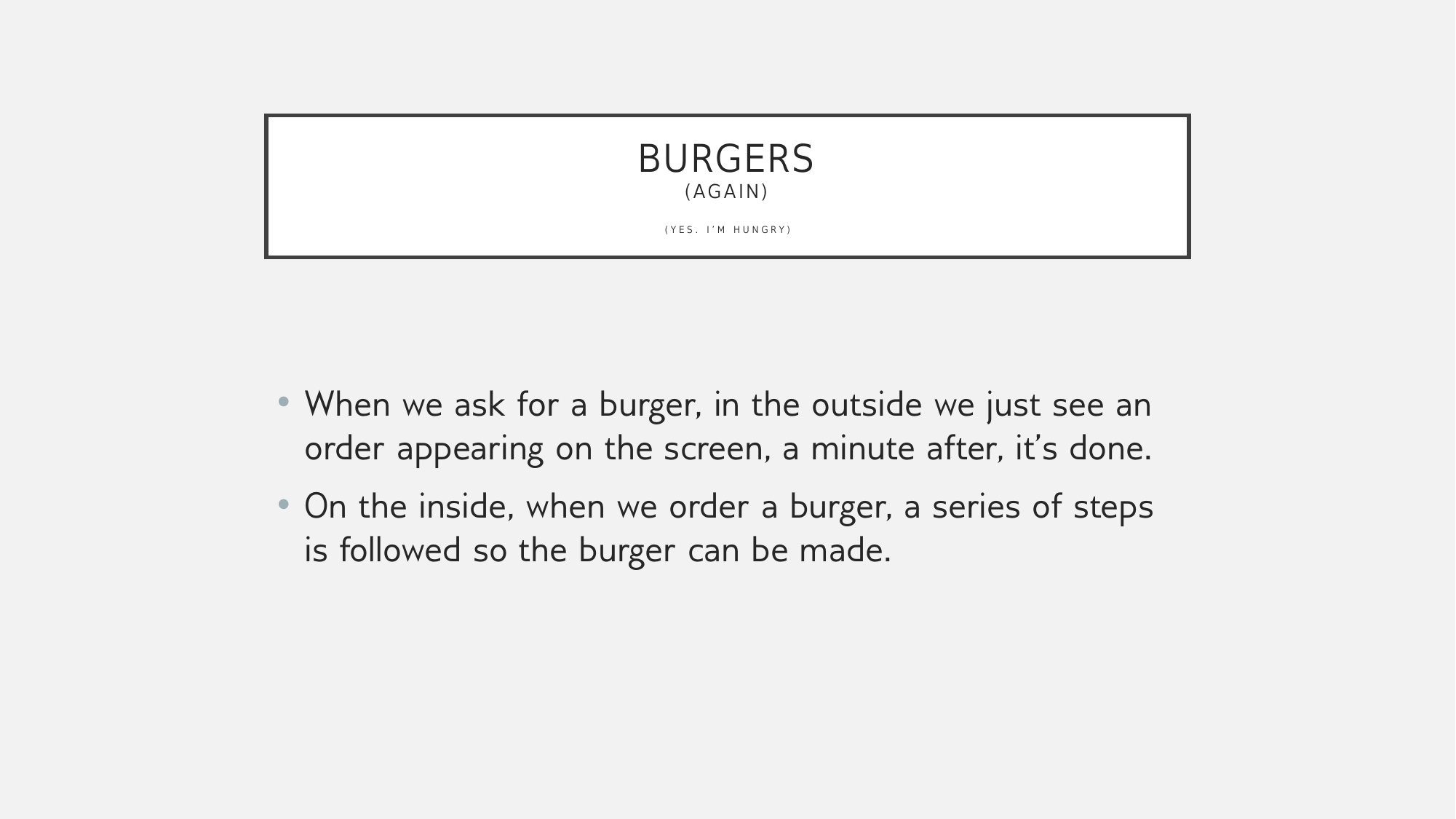

# Burgers (Again) (Yes. I’m hungry)

When we ask for a burger, in the outside we just see an order appearing on the screen, a minute after, it’s done.
On the inside, when we order a burger, a series of steps is followed so the burger can be made.